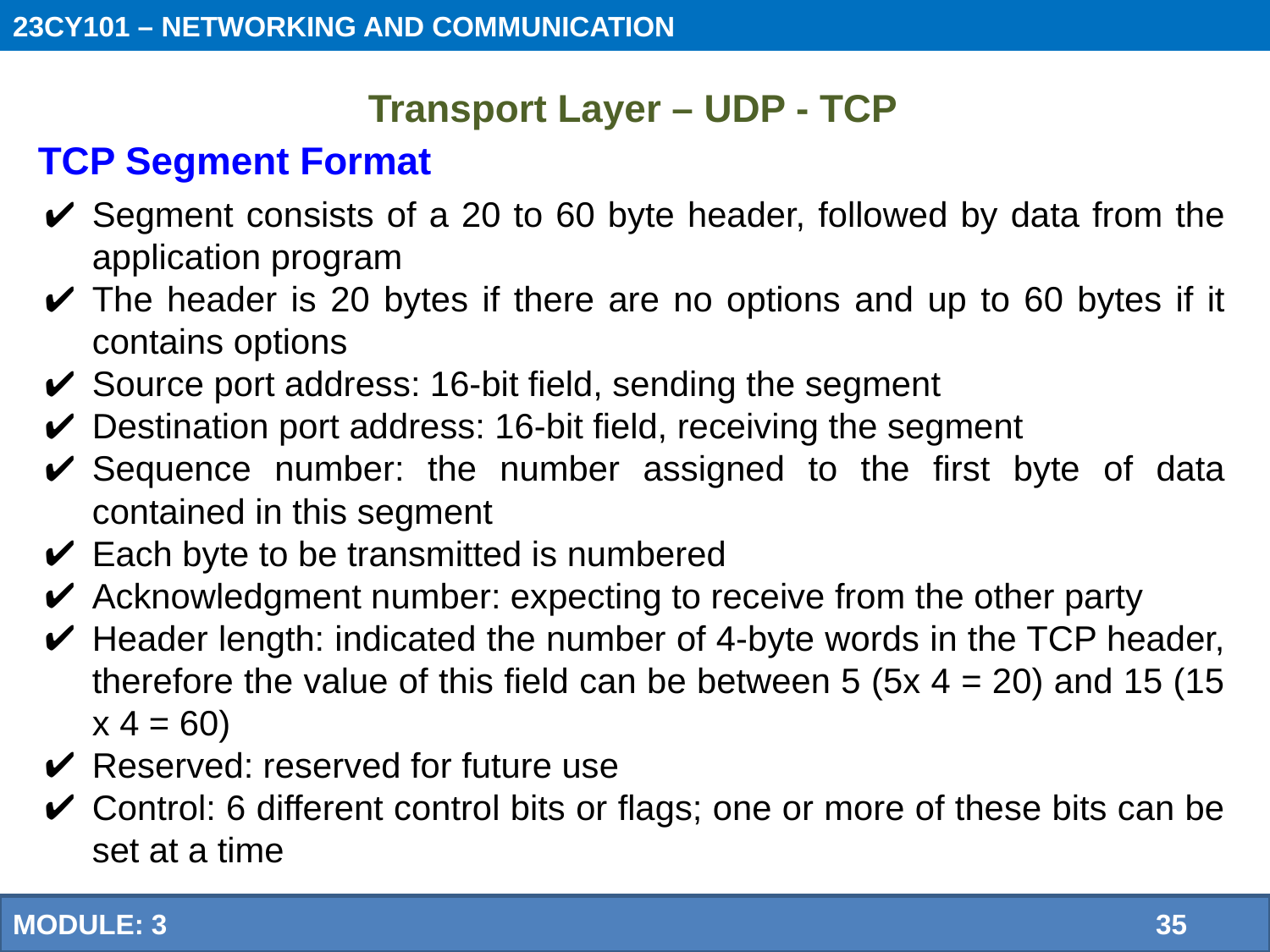

23CY101 – NETWORKING AND COMMUNICATION
 Transport Layer – UDP - TCP

TCP Segment Format
Segment consists of a 20 to 60 byte header, followed by data from the application program
The header is 20 bytes if there are no options and up to 60 bytes if it contains options
Source port address: 16-bit field, sending the segment
Destination port address: 16-bit field, receiving the segment
Sequence number: the number assigned to the first byte of data contained in this segment
Each byte to be transmitted is numbered
Acknowledgment number: expecting to receive from the other party
Header length: indicated the number of 4-byte words in the TCP header, therefore the value of this field can be between 5 (5x 4 = 20) and 15 (15 x 4 = 60)
Reserved: reserved for future use
Control: 6 different control bits or flags; one or more of these bits can be set at a time
36
MODULE: 3                                                                                              		35